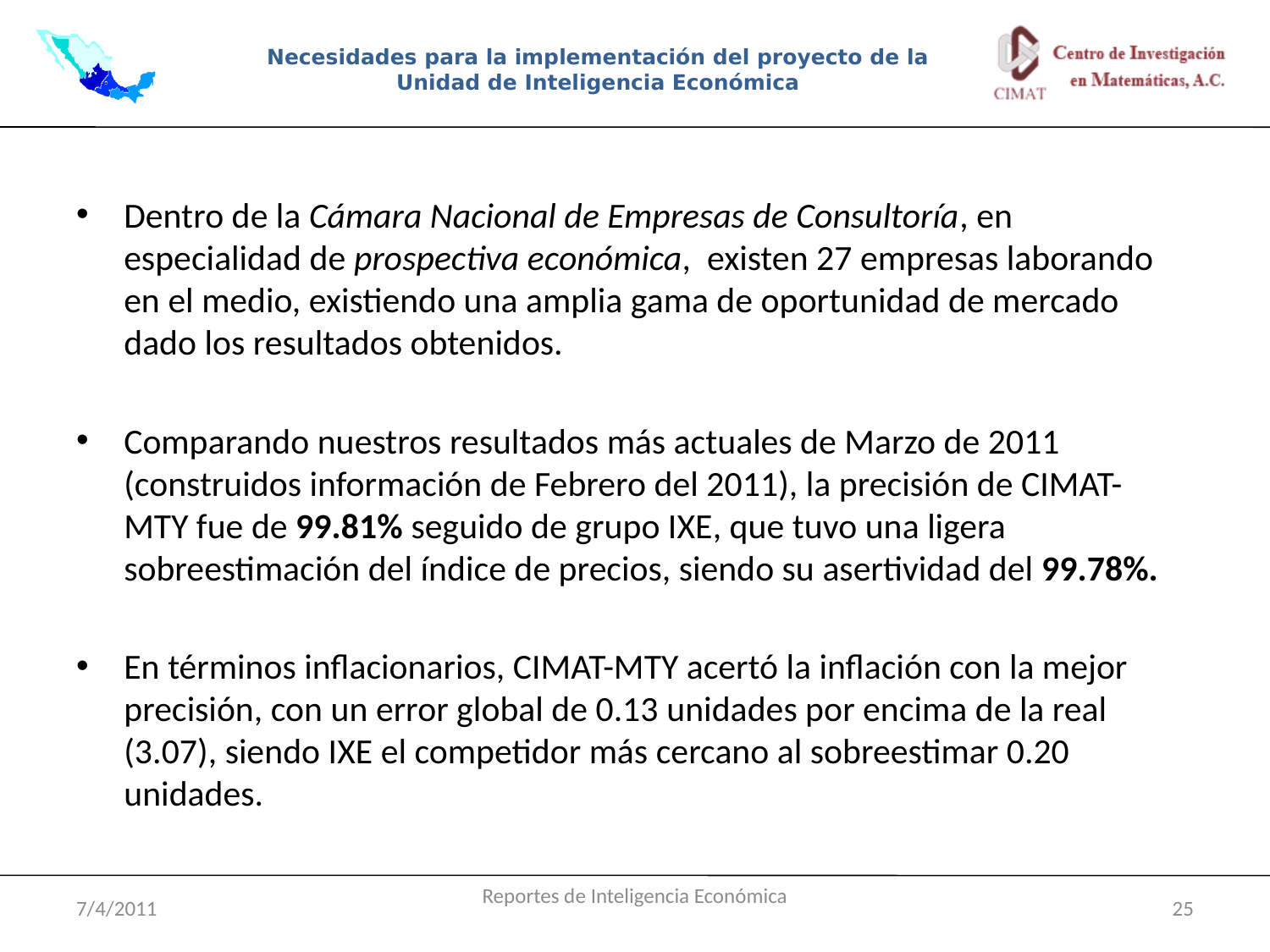

Necesidades para la implementación del proyecto de la Unidad de Inteligencia Económica
Dentro de la Cámara Nacional de Empresas de Consultoría, en especialidad de prospectiva económica,  existen 27 empresas laborando en el medio, existiendo una amplia gama de oportunidad de mercado dado los resultados obtenidos.

Comparando nuestros resultados más actuales de Marzo de 2011 (construidos información de Febrero del 2011), la precisión de CIMAT-MTY fue de 99.81% seguido de grupo IXE, que tuvo una ligera sobreestimación del índice de precios, siendo su asertividad del 99.78%.

En términos inflacionarios, CIMAT-MTY acertó la inflación con la mejor precisión, con un error global de 0.13 unidades por encima de la real (3.07), siendo IXE el competidor más cercano al sobreestimar 0.20 unidades.

7/4/2011
Reportes de Inteligencia Económica

25